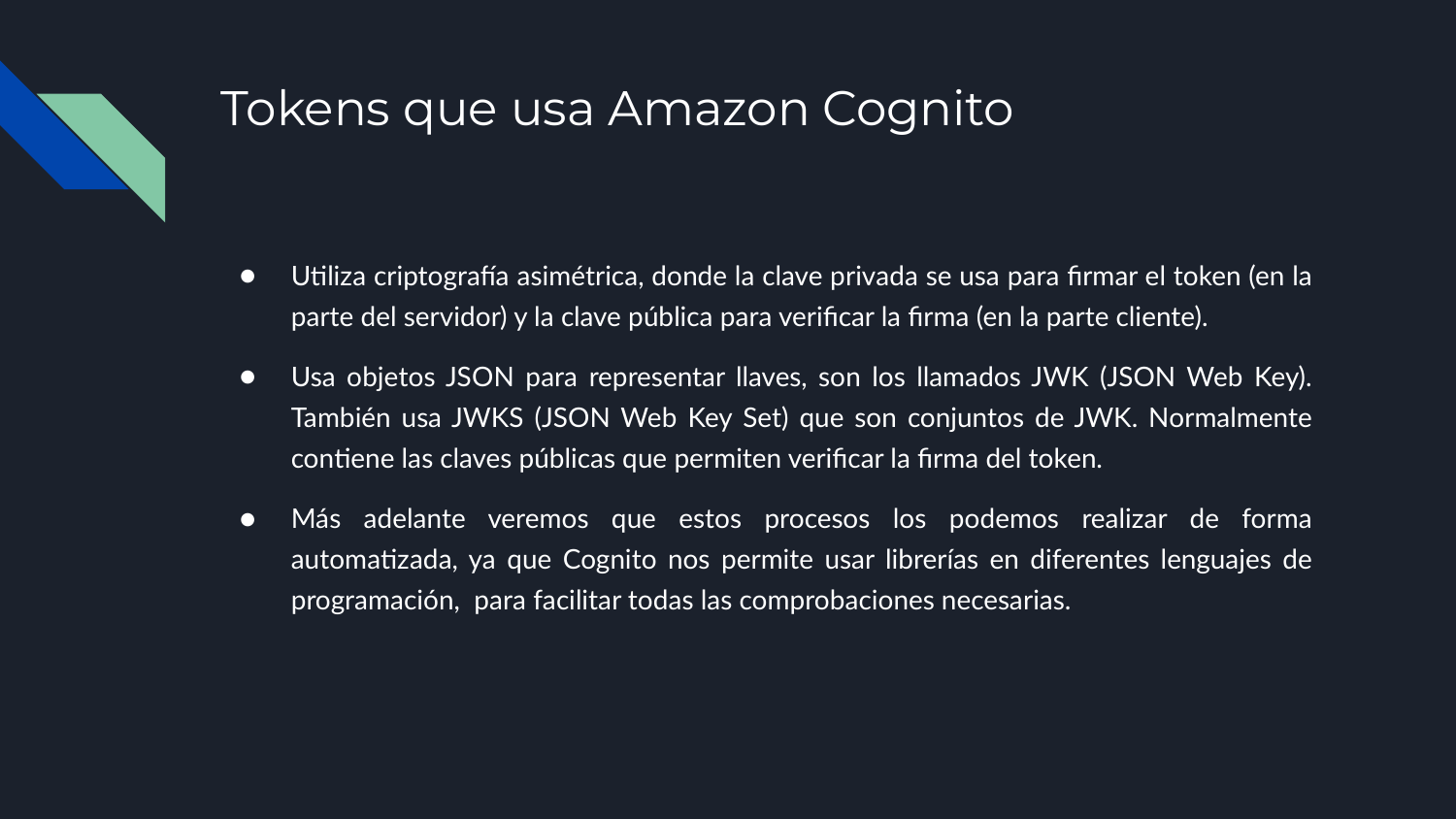

# Tokens que usa Amazon Cognito
Utiliza criptografía asimétrica, donde la clave privada se usa para firmar el token (en la parte del servidor) y la clave pública para verificar la firma (en la parte cliente).
Usa objetos JSON para representar llaves, son los llamados JWK (JSON Web Key). También usa JWKS (JSON Web Key Set) que son conjuntos de JWK. Normalmente contiene las claves públicas que permiten verificar la firma del token.
Más adelante veremos que estos procesos los podemos realizar de forma automatizada, ya que Cognito nos permite usar librerías en diferentes lenguajes de programación,  para facilitar todas las comprobaciones necesarias.